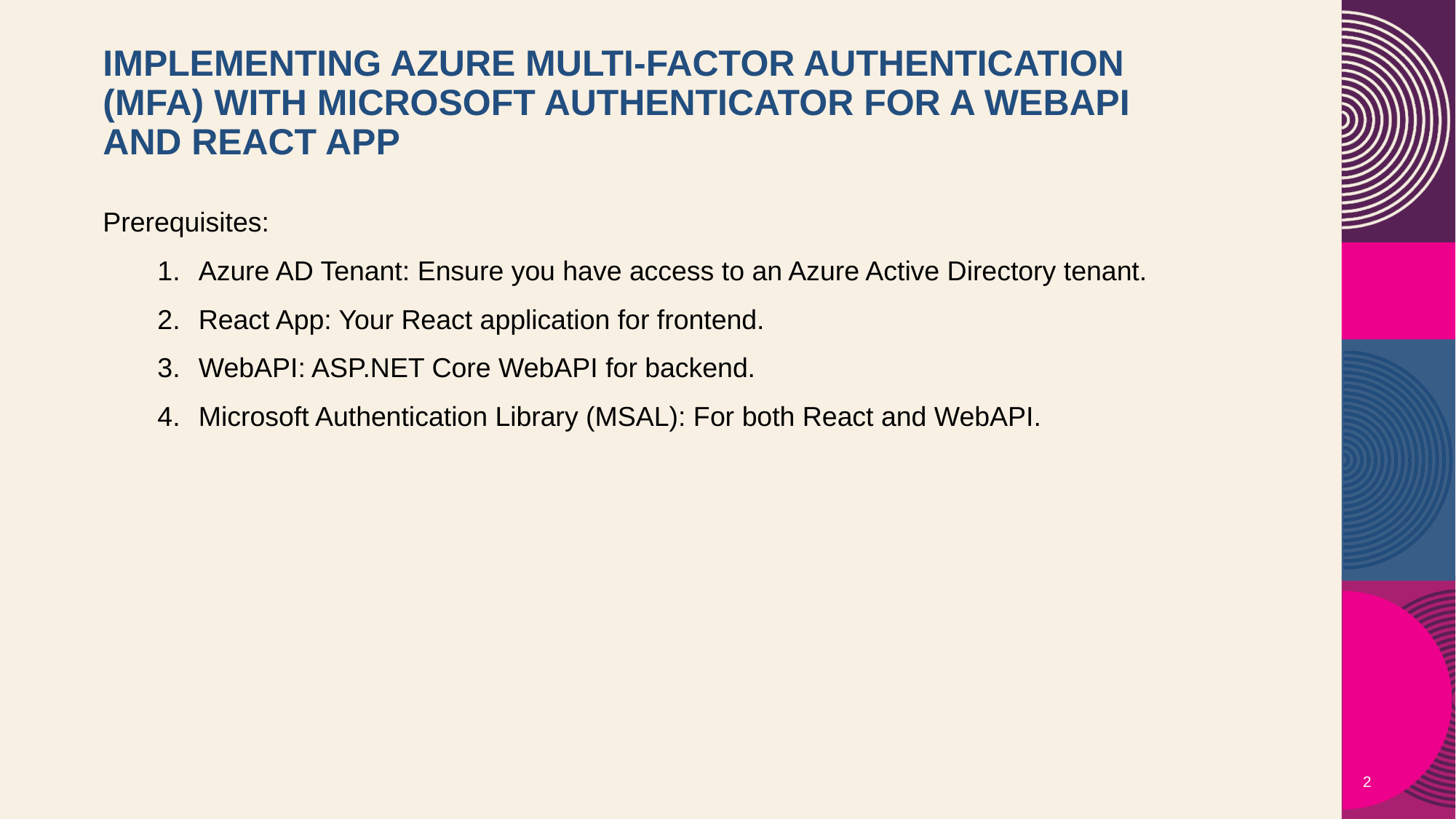

# Implementing Azure Multi-Factor Authentication (MFA) with Microsoft Authenticator for a WebAPI and React app
Prerequisites:
Azure AD Tenant: Ensure you have access to an Azure Active Directory tenant.
React App: Your React application for frontend.
WebAPI: ASP.NET Core WebAPI for backend.
Microsoft Authentication Library (MSAL): For both React and WebAPI.

2